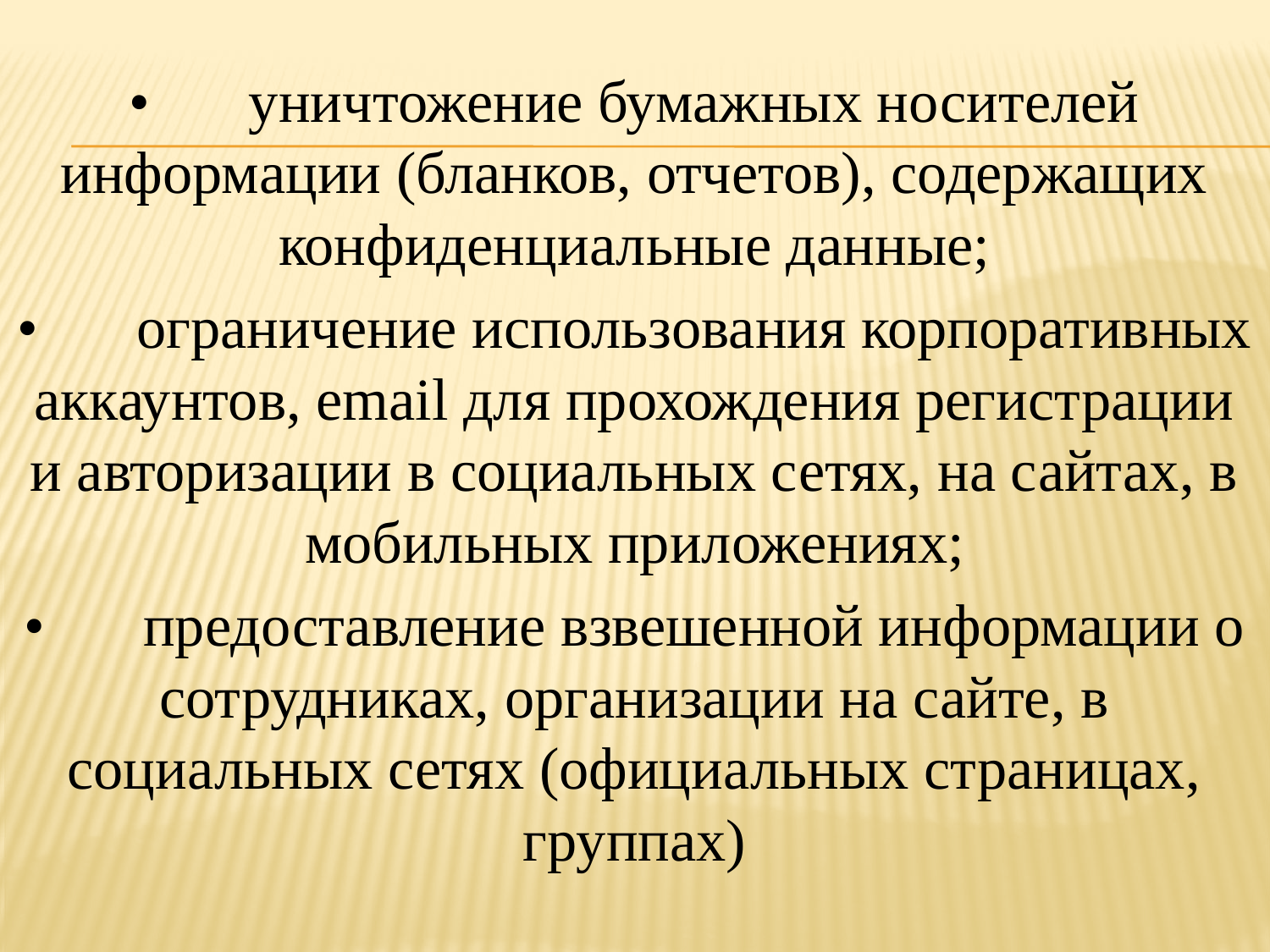

•	уничтожение бумажных носителей информации (бланков, отчетов), содержащих конфиденциальные данные;
•	ограничение использования корпоративных аккаунтов, email для прохождения регистрации и авторизации в социальных сетях, на сайтах, в мобильных приложениях;
•	предоставление взвешенной информации о сотрудниках, организации на сайте, в социальных сетях (официальных страницах, группах)